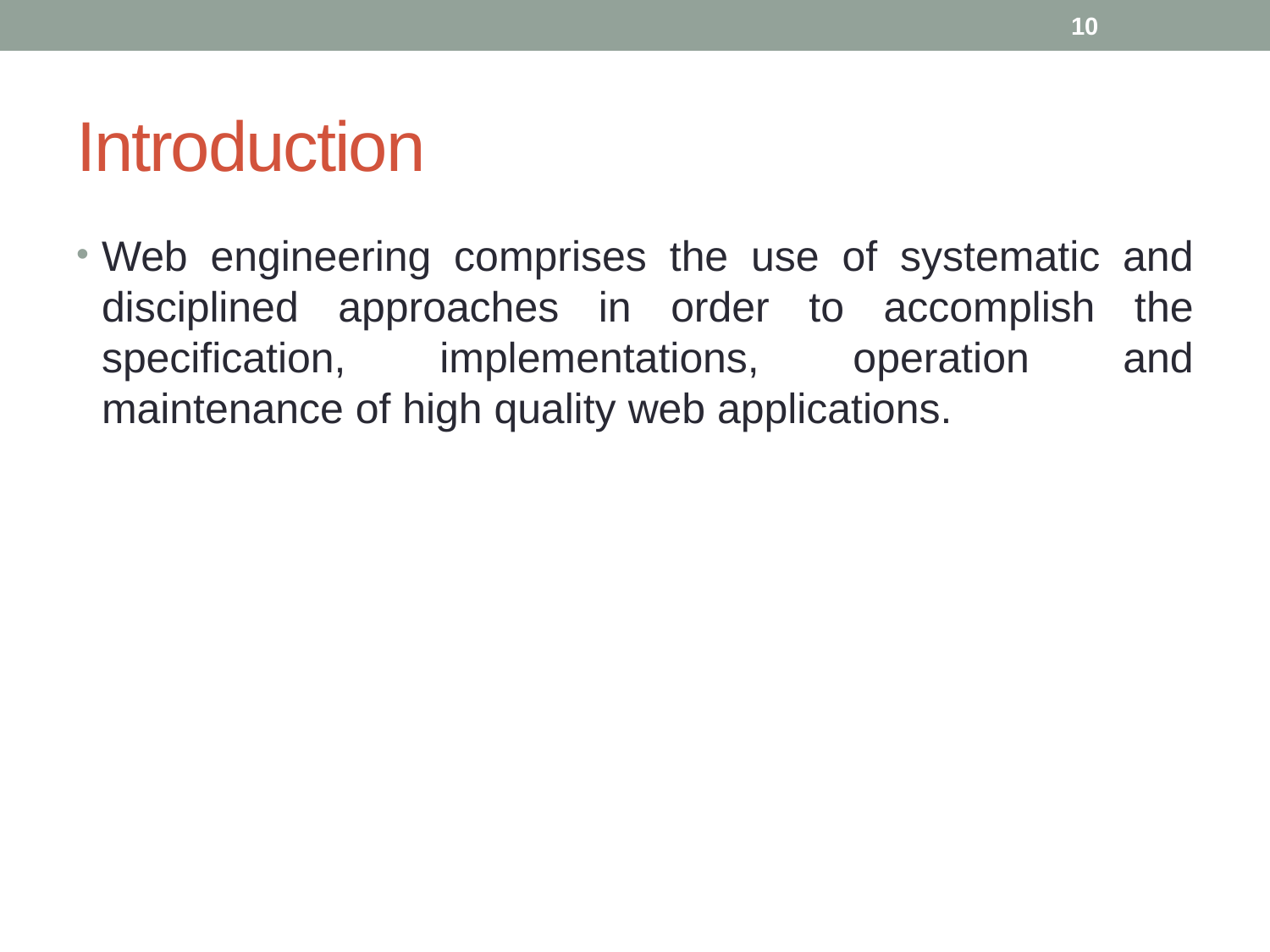

10
# Introduction
Web engineering comprises the use of systematic and disciplined approaches in order to accomplish the specification, implementations, operation and maintenance of high quality web applications.